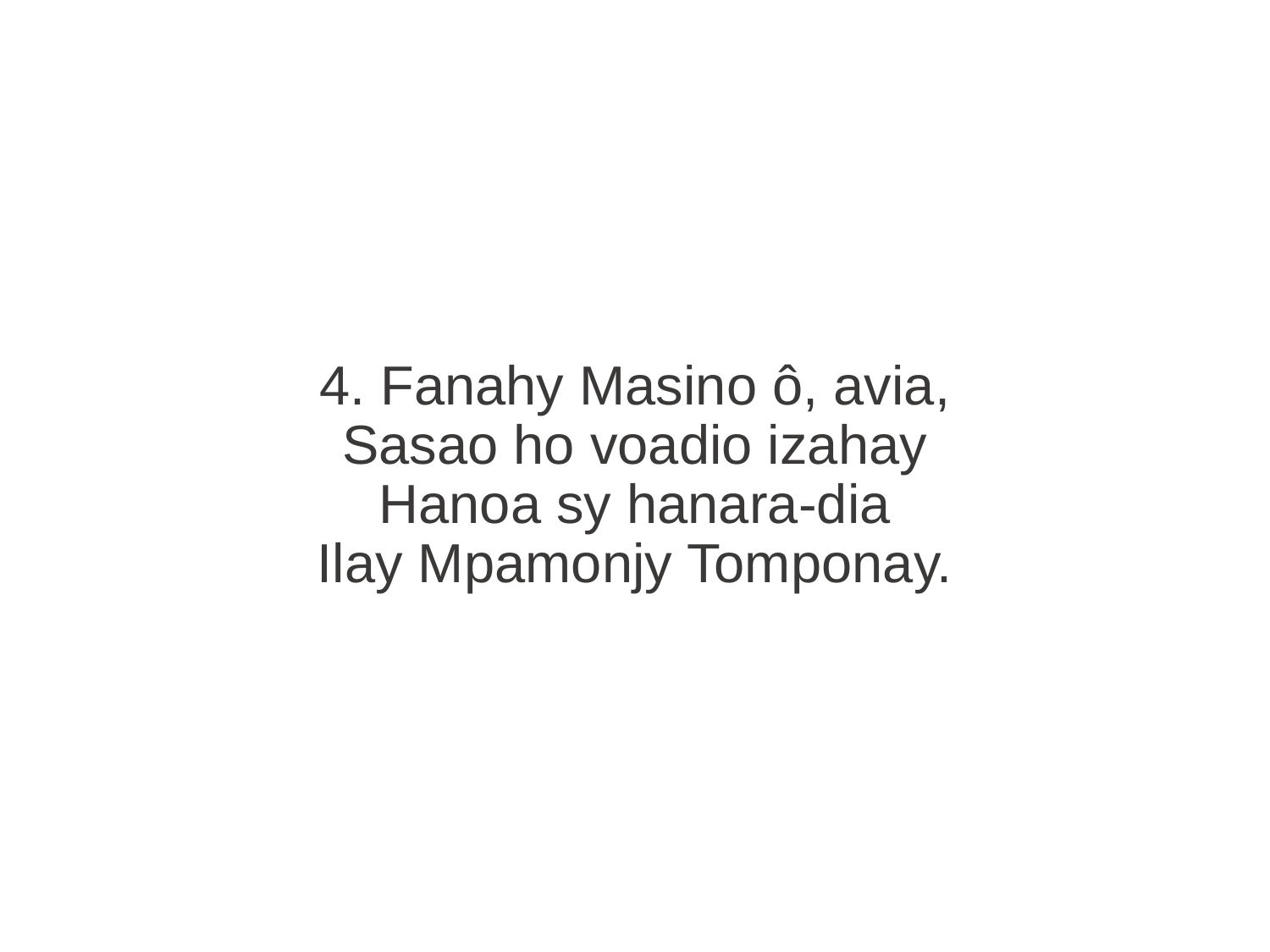

4. Fanahy Masino ô, avia,
Sasao ho voadio izahay
Hanoa sy hanara-dia
Ilay Mpamonjy Tomponay.